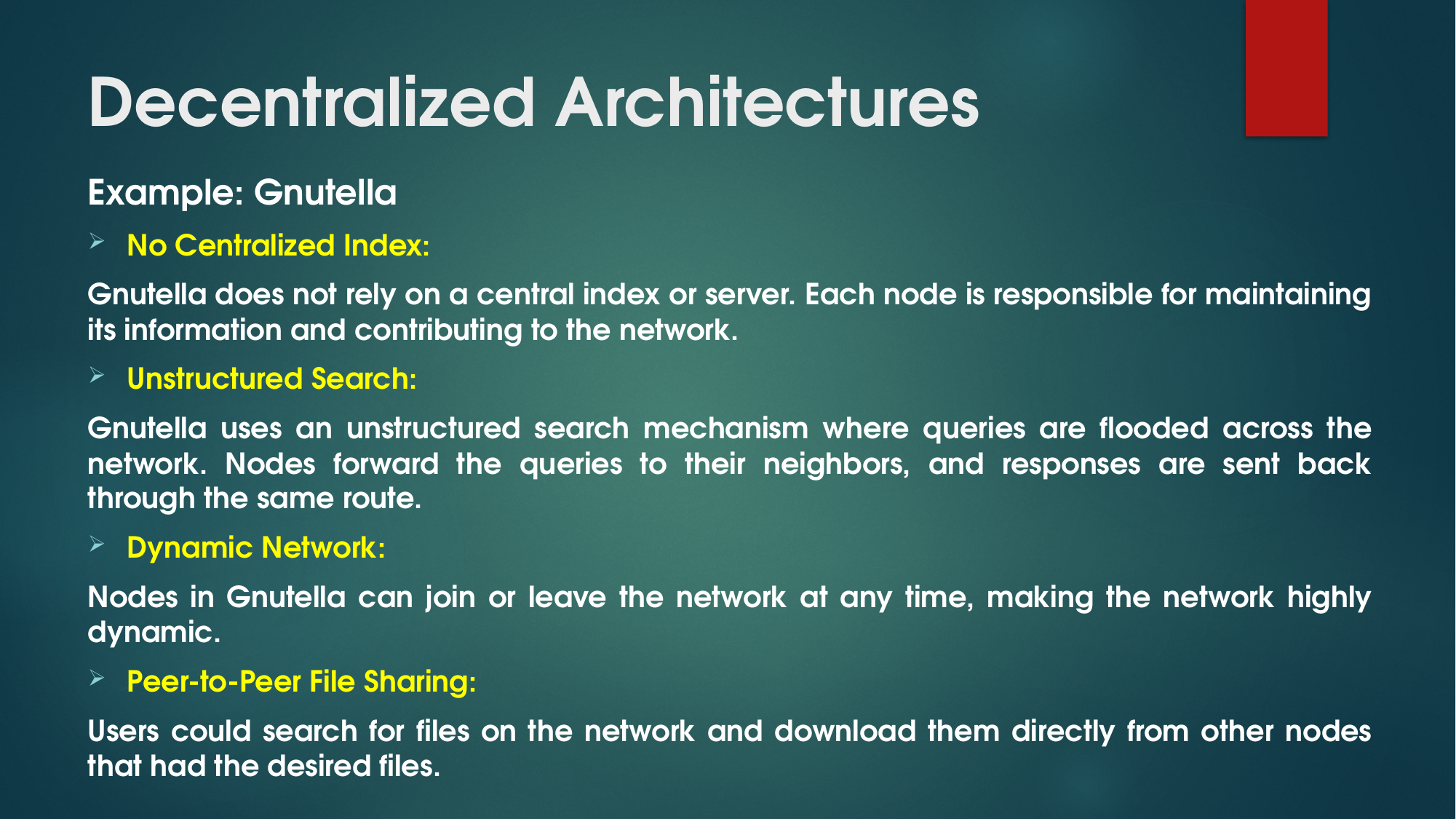

# Decentralized Architectures
Example: Gnutella
No Centralized Index:
Gnutella does not rely on a central index or server. Each node is responsible for maintaining its information and contributing to the network.
Unstructured Search:
Gnutella uses an unstructured search mechanism where queries are flooded across the network. Nodes forward the queries to their neighbors, and responses are sent back through the same route.
Dynamic Network:
Nodes in Gnutella can join or leave the network at any time, making the network highly dynamic.
Peer-to-Peer File Sharing:
Users could search for files on the network and download them directly from other nodes that had the desired files.